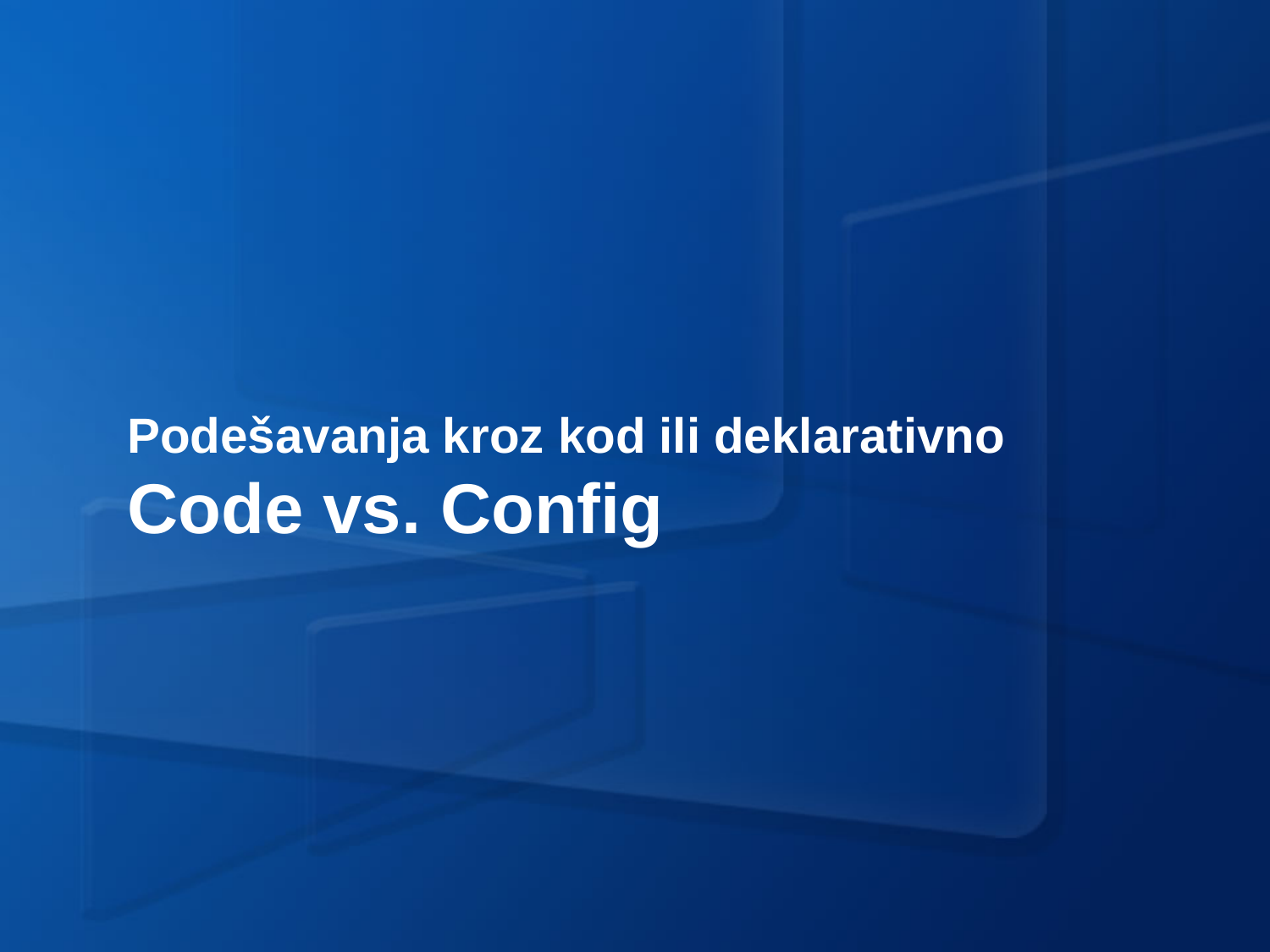

# Podešavanja kroz kod ili deklarativno Code vs. Config